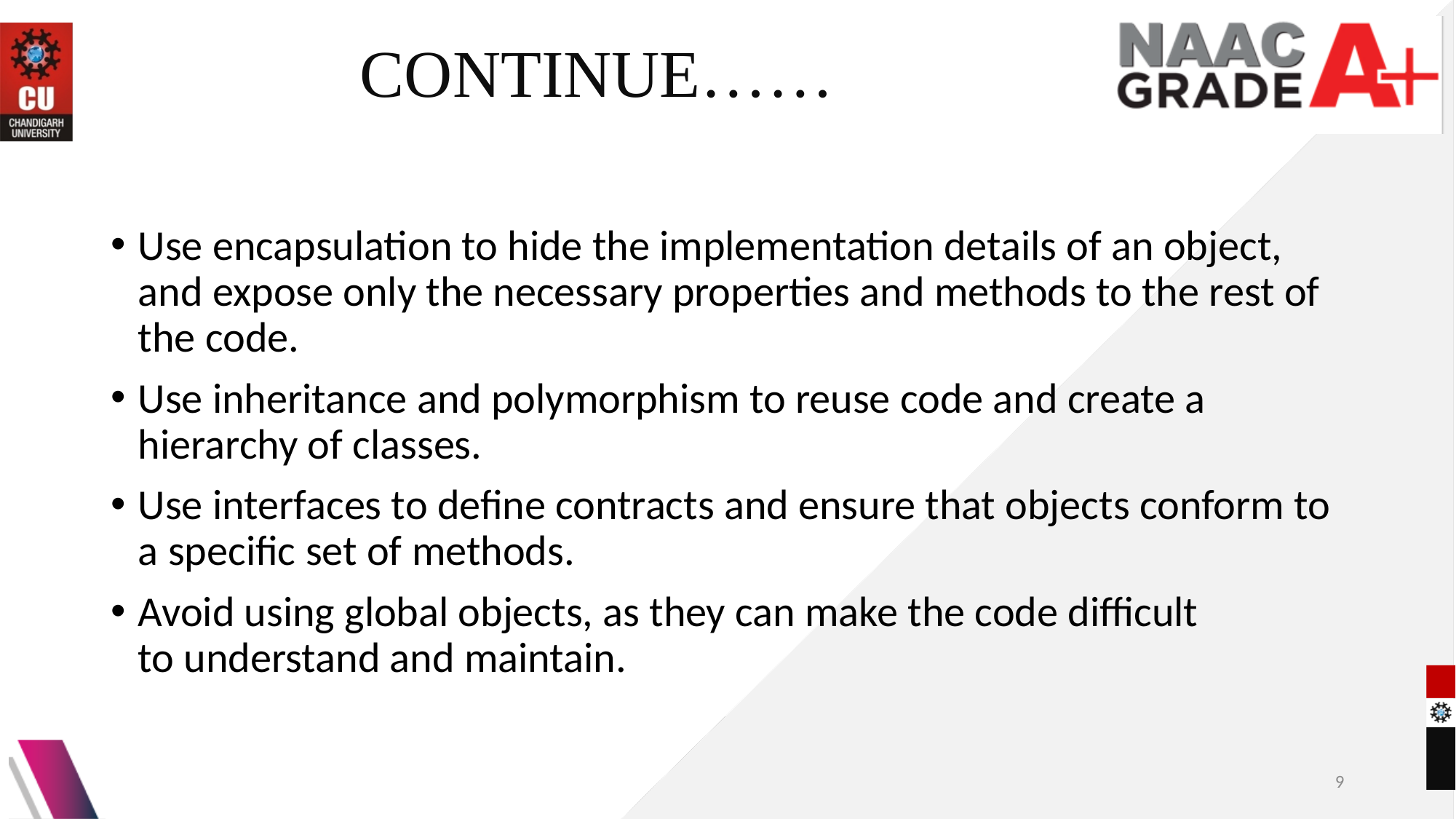

# CONTINUE……
Use encapsulation to hide the implementation details of an object, and expose only the necessary properties and methods to the rest of the code.
Use inheritance and polymorphism to reuse code and create a hierarchy of classes.
Use interfaces to define contracts and ensure that objects conform to a specific set of methods.
Avoid using global objects, as they can make the code difficult to understand and maintain.
9